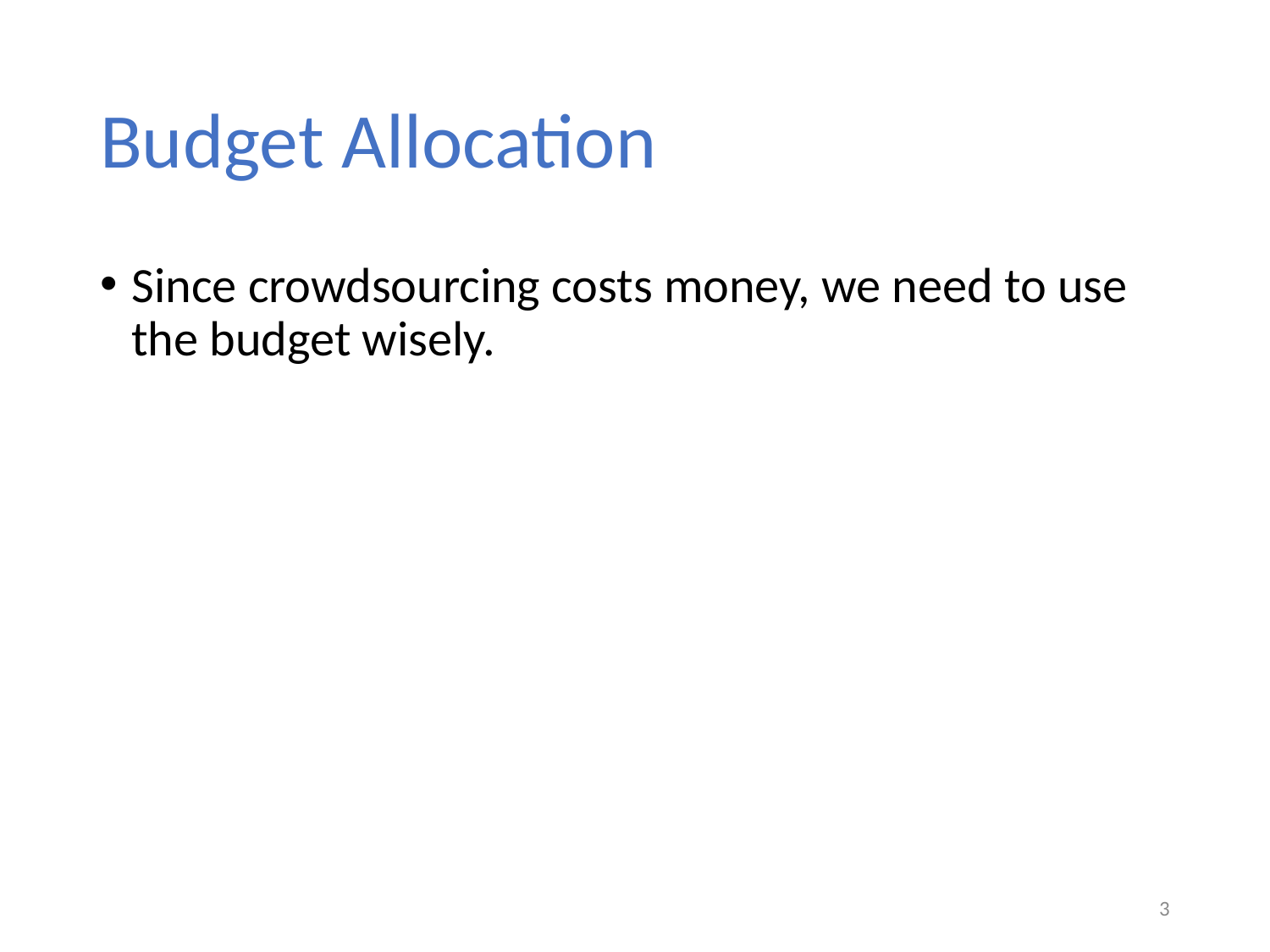

# Budget Allocation
Since crowdsourcing costs money, we need to use the budget wisely.
3